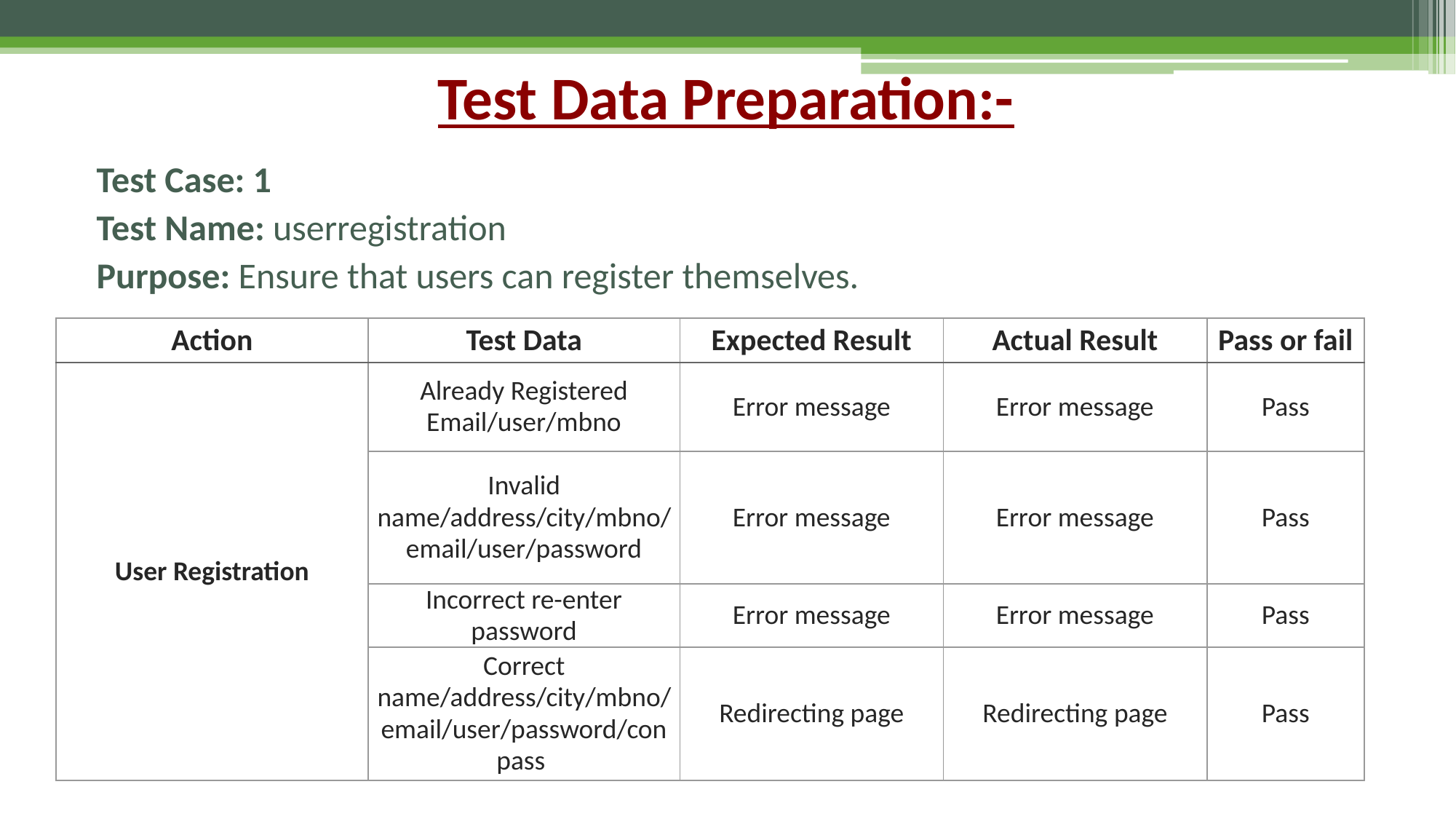

# Test Data Preparation:-
Test Case: 1
Test Name: userregistration
Purpose: Ensure that users can register themselves.
| Action | Test Data | Expected Result | Actual Result | Pass or fail |
| --- | --- | --- | --- | --- |
| User Registration | Already Registered Email/user/mbno | Error message | Error message | Pass |
|  | Invalid name/address/city/mbno/email/user/password | Error message | Error message | Pass |
|  | Incorrect re-enter password | Error message | Error message | Pass |
|  | Correct name/address/city/mbno/email/user/password/conpass | Redirecting page | Redirecting page | Pass |